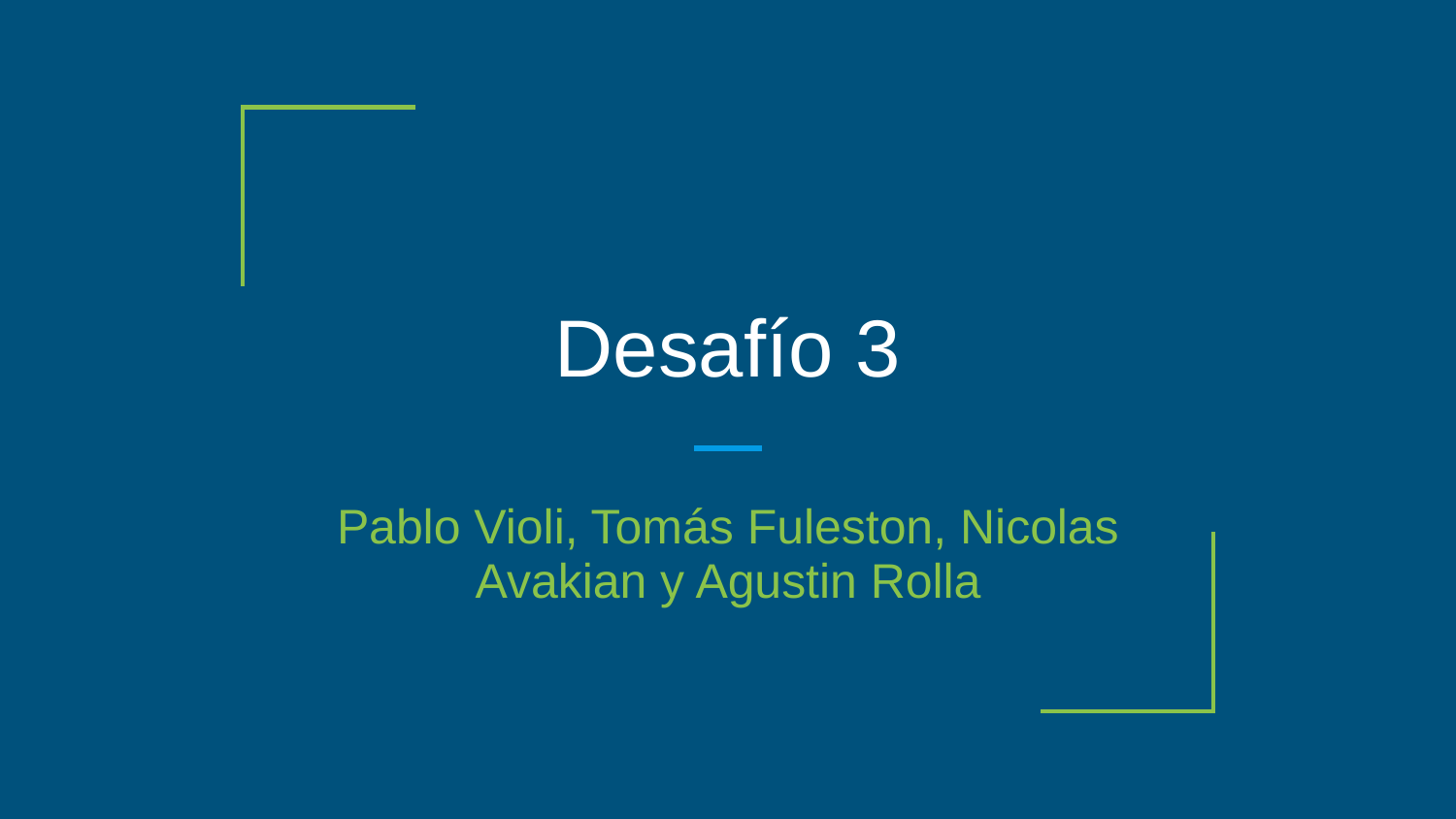

# Desafío 3
Pablo Violi, Tomás Fuleston, Nicolas Avakian y Agustin Rolla